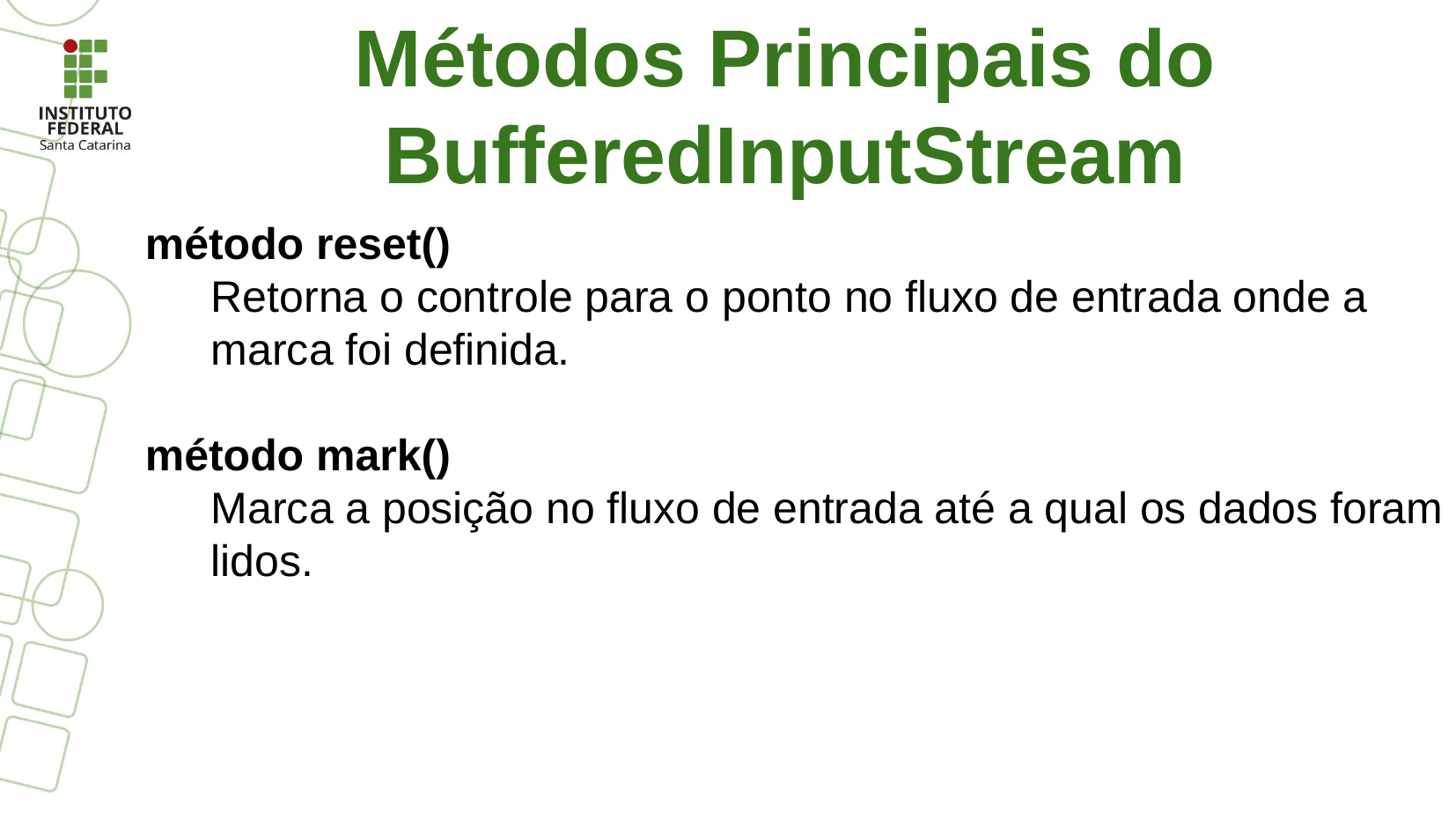

Métodos Principais do BufferedInputStream
método reset()
Retorna o controle para o ponto no fluxo de entrada onde a marca foi definida.

método mark()
Marca a posição no fluxo de entrada até a qual os dados foram lidos.